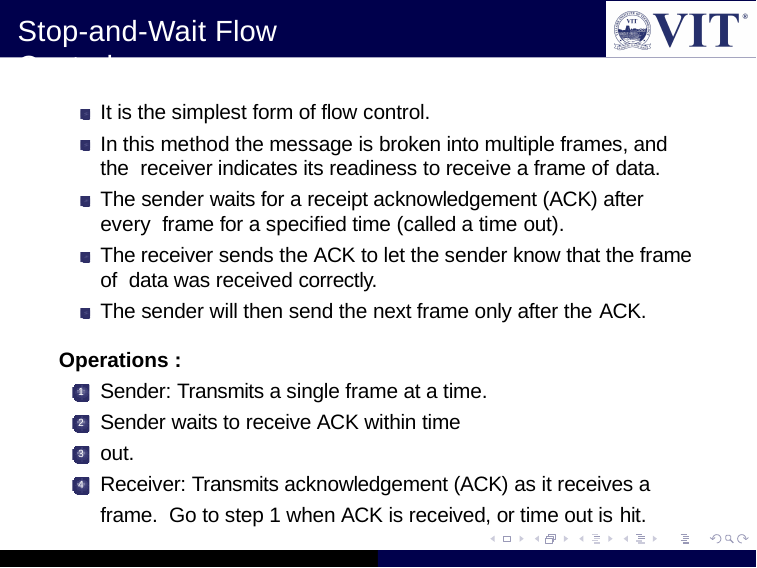

# Stop-and-Wait Flow Control
It is the simplest form of flow control.
In this method the message is broken into multiple frames, and the  receiver indicates its readiness to receive a frame of data.
The sender waits for a receipt acknowledgement (ACK) after every  frame for a specified time (called a time out).
The receiver sends the ACK to let the sender know that the frame of  data was received correctly.
The sender will then send the next frame only after the ACK.
Operations :

Sender: Transmits a single frame at a time.  Sender waits to receive ACK within time out.
Receiver: Transmits acknowledgement (ACK) as it receives a frame.  Go to step 1 when ACK is received, or time out is hit.
1

2

3

4